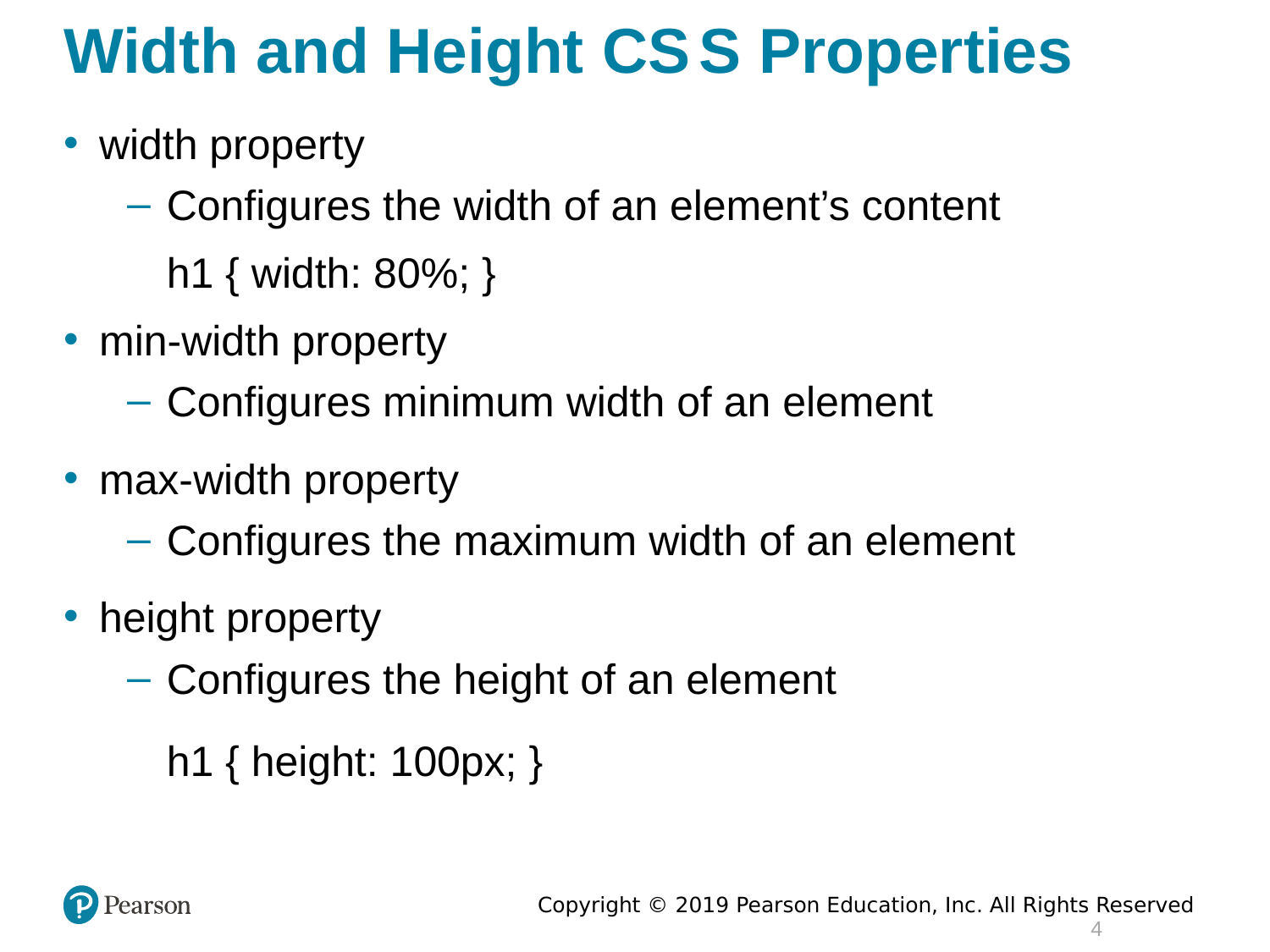

# Width and Height C S S Properties
width property
Configures the width of an element’s content
h1 { width: 80%; }
min-width property
Configures minimum width of an element
max-width property
Configures the maximum width of an element
height property
Configures the height of an element
h1 { height: 100px; }